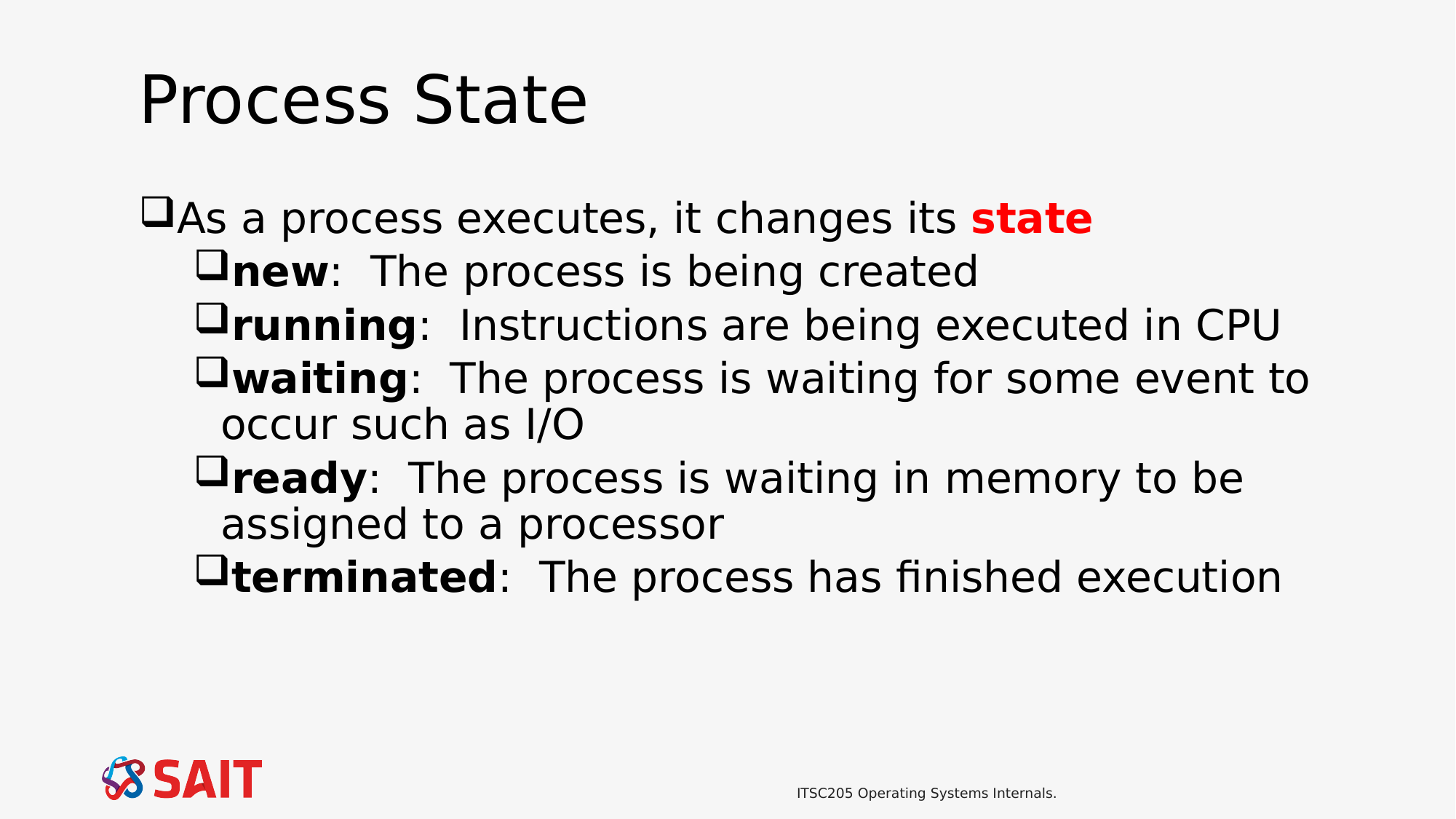

# Process State
As a process executes, it changes its state
new:  The process is being created
running:  Instructions are being executed in CPU
waiting:  The process is waiting for some event to occur such as I/O
ready:  The process is waiting in memory to be assigned to a processor
terminated:  The process has finished execution
ITSC205 Operating Systems Internals.